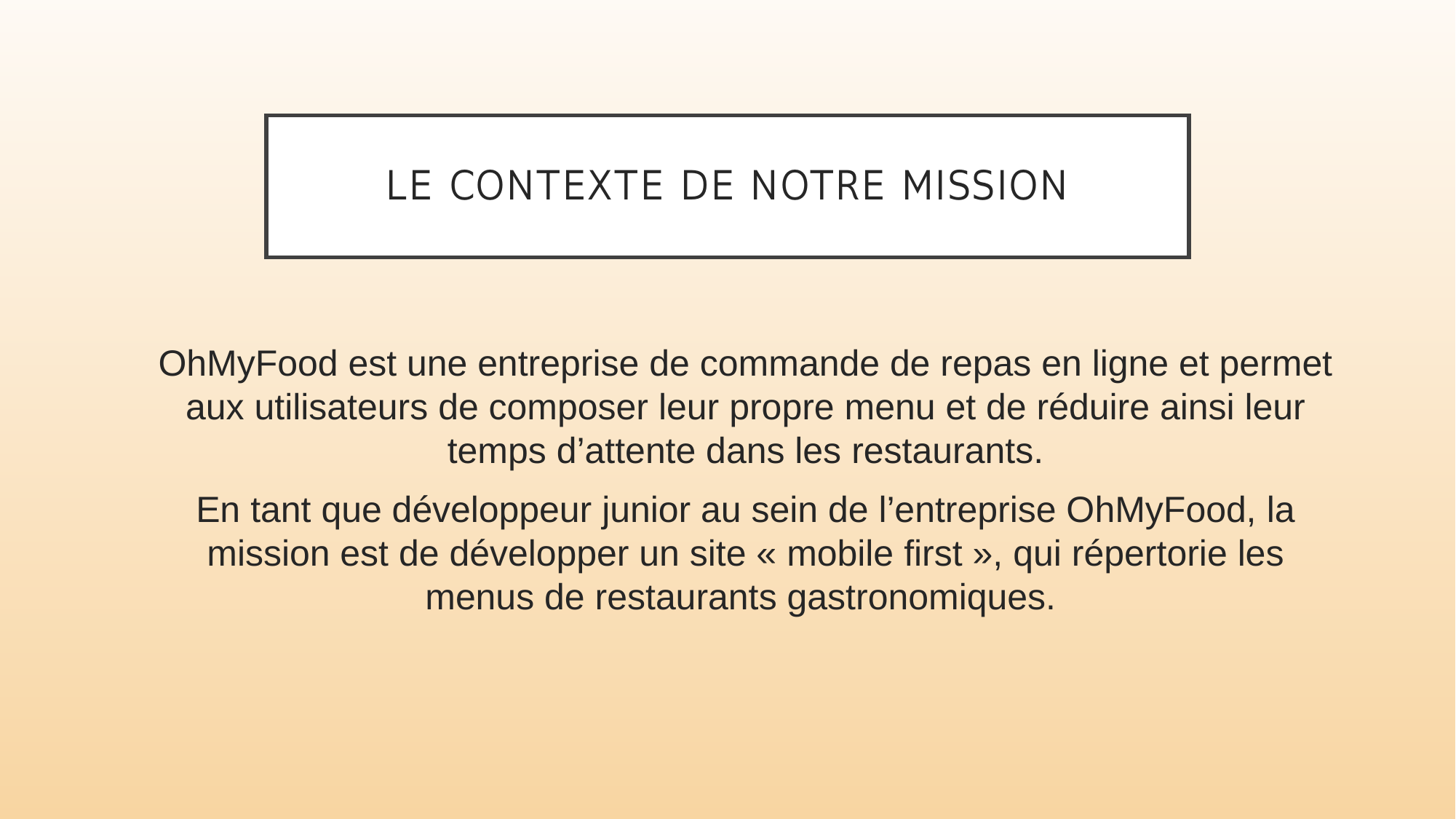

# Le contexte de notre mission
OhMyFood est une entreprise de commande de repas en ligne et permet aux utilisateurs de composer leur propre menu et de réduire ainsi leur temps d’attente dans les restaurants.
En tant que développeur junior au sein de l’entreprise OhMyFood, la mission est de développer un site « mobile first », qui répertorie les menus de restaurants gastronomiques.